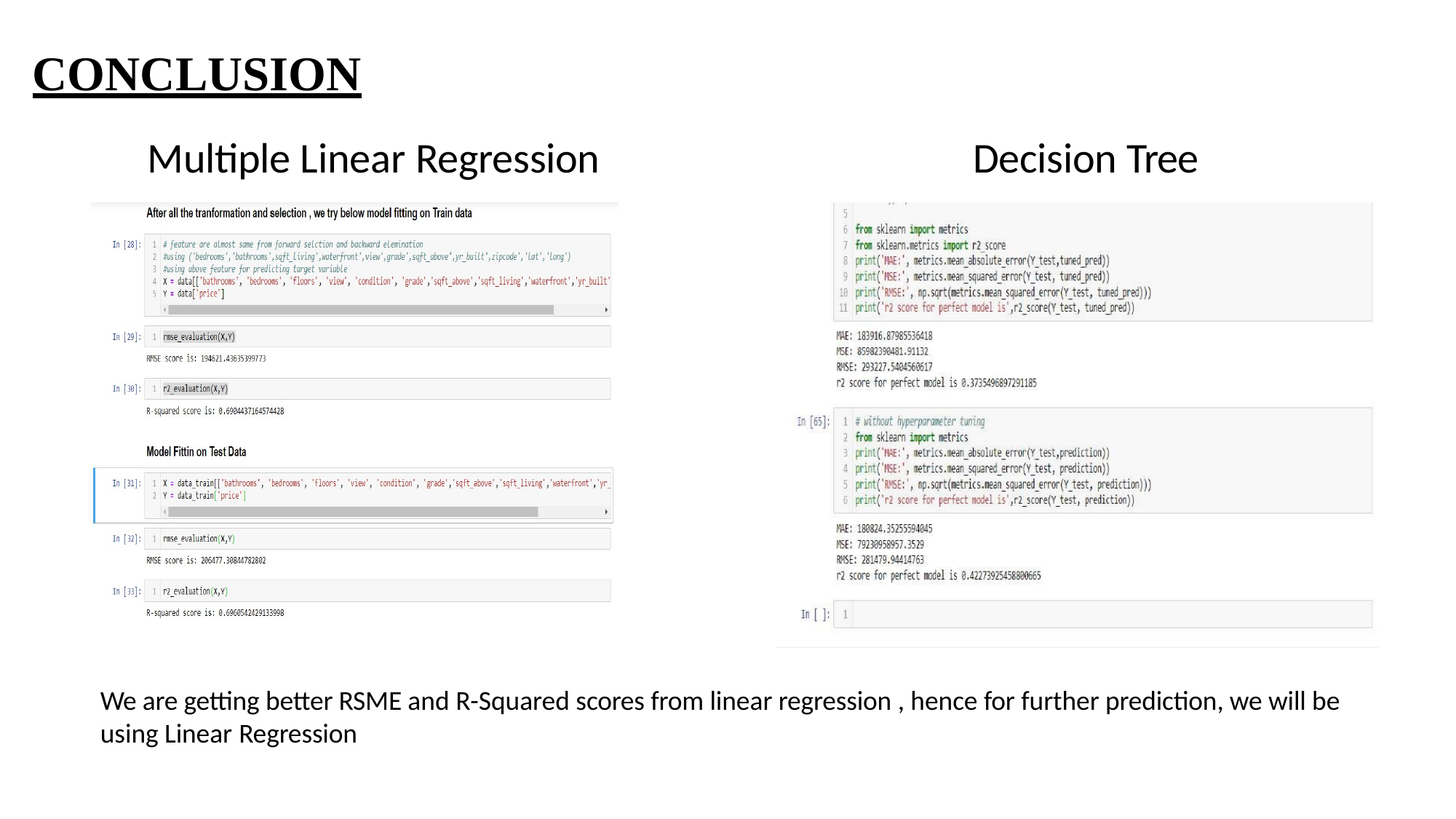

# CONCLUSION
Multiple Linear Regression
Decision Tree

We are getting better RSME and R-Squared scores from linear regression , hence for further prediction, we will be  using Linear Regression